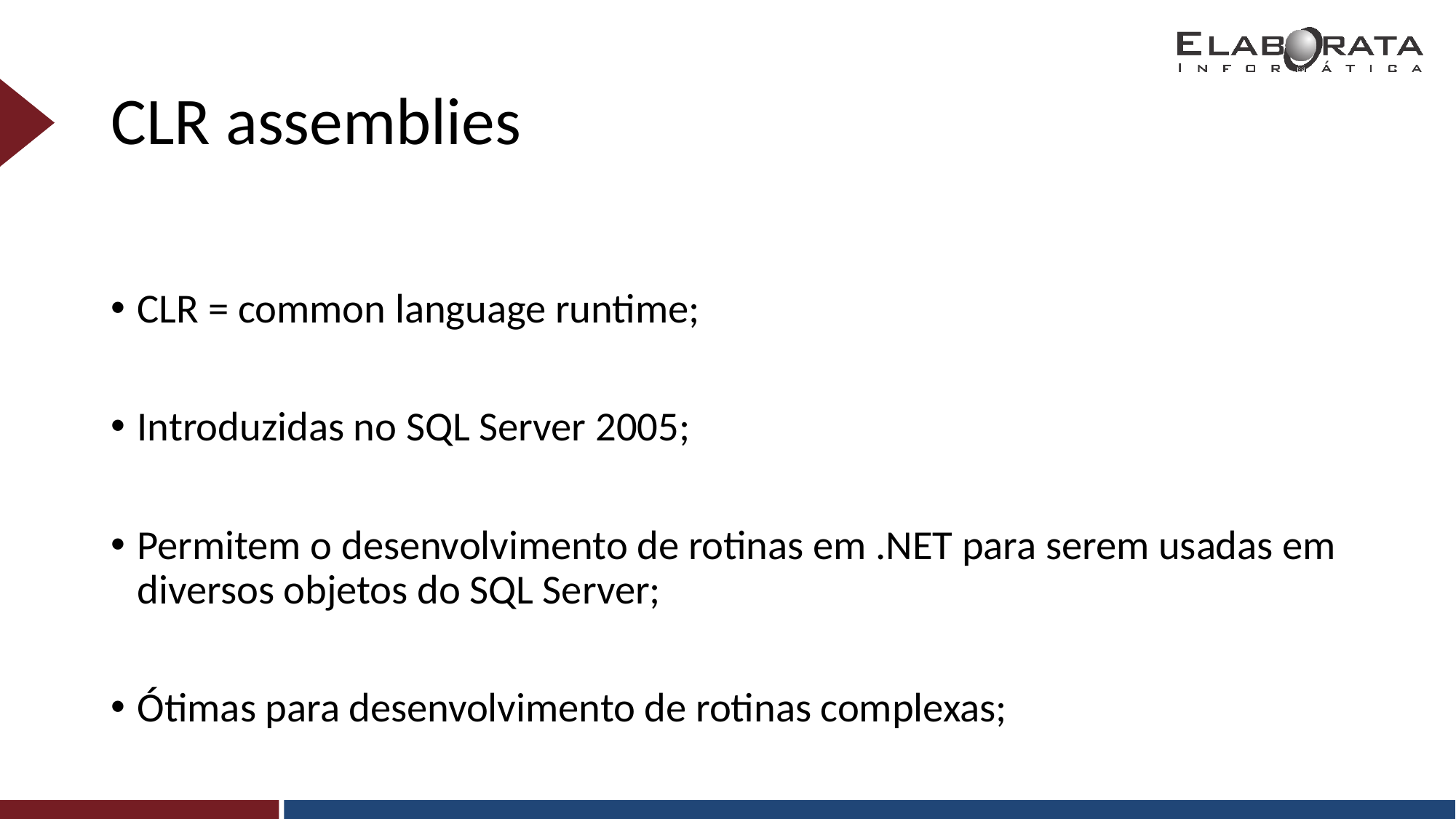

# CLR assemblies

CLR = common language runtime;

Introduzidas no SQL Server 2005;

Permitem o desenvolvimento de rotinas em .NET para serem usadas em diversos objetos do SQL Server;

Ótimas para desenvolvimento de rotinas complexas;